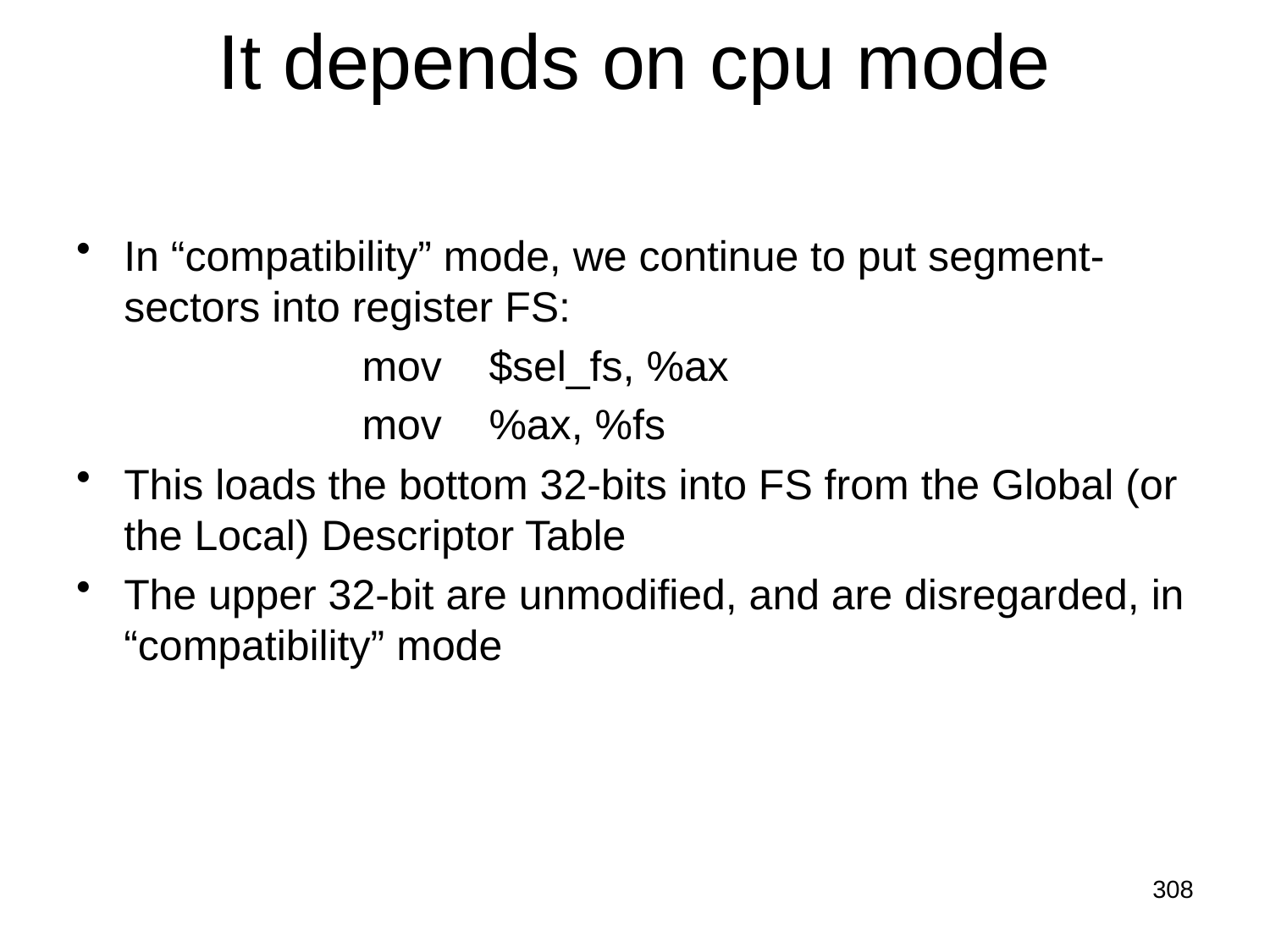

# It depends on cpu mode
In “compatibility” mode, we continue to put segment-sectors into register FS:
		mov	$sel_fs, %ax
		mov	%ax, %fs
This loads the bottom 32-bits into FS from the Global (or the Local) Descriptor Table
The upper 32-bit are unmodified, and are disregarded, in “compatibility” mode

308